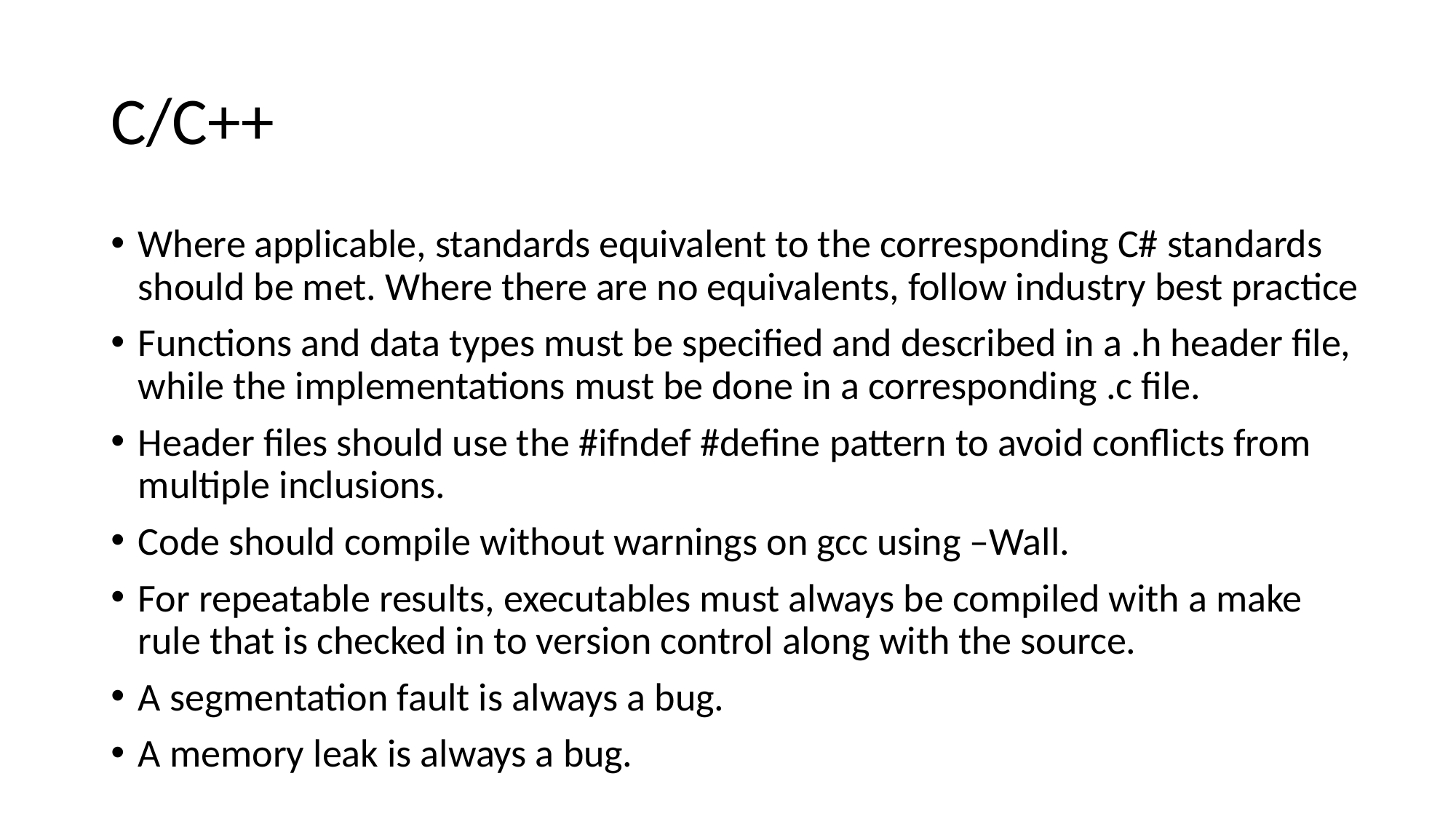

# C/C++
Where applicable, standards equivalent to the corresponding C# standards should be met. Where there are no equivalents, follow industry best practice
Functions and data types must be specified and described in a .h header file, while the implementations must be done in a corresponding .c file.
Header files should use the #ifndef #define pattern to avoid conflicts from multiple inclusions.
Code should compile without warnings on gcc using –Wall.
For repeatable results, executables must always be compiled with a make rule that is checked in to version control along with the source.
A segmentation fault is always a bug.
A memory leak is always a bug.